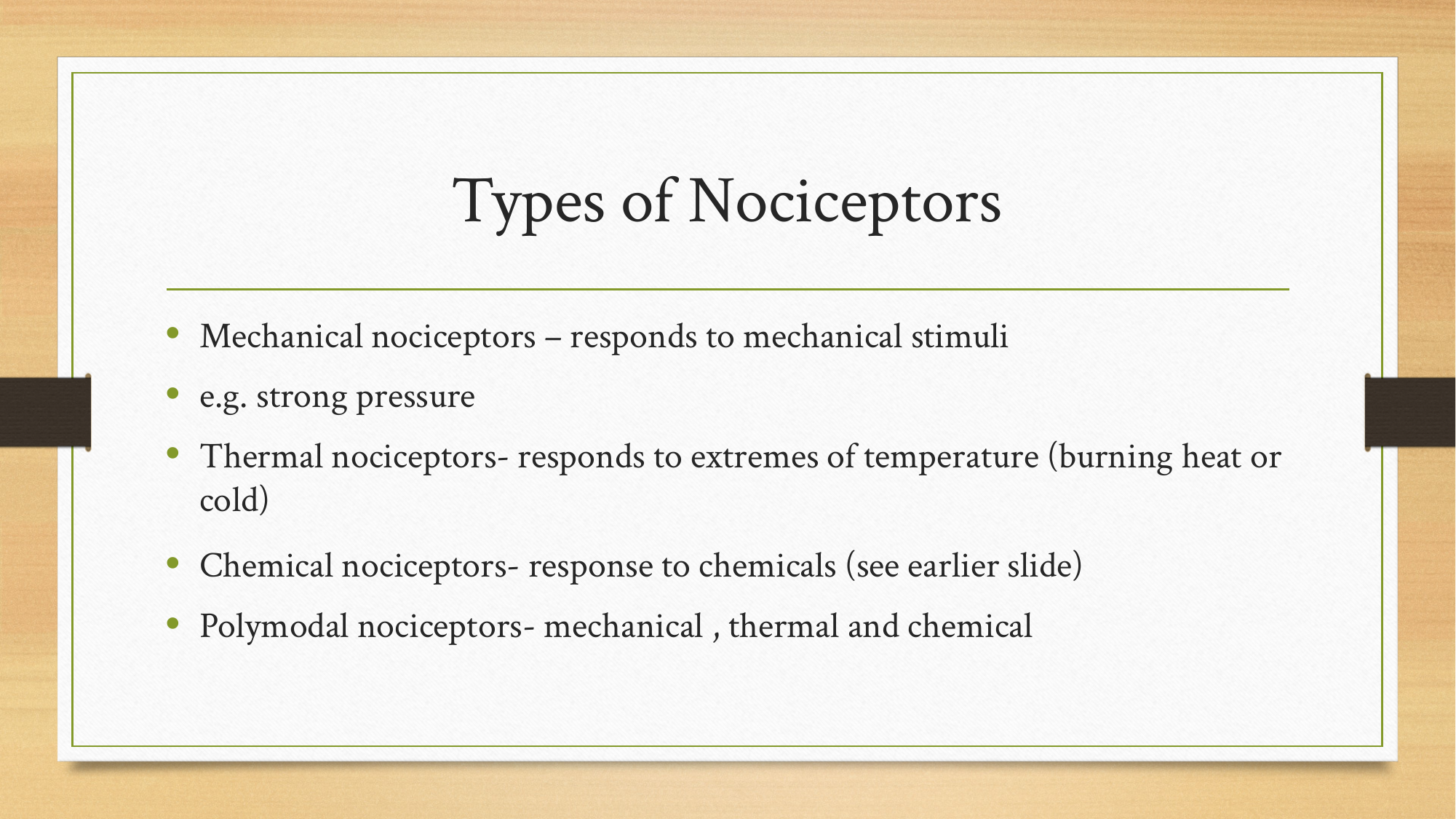

# Types of Nociceptors
Mechanical nociceptors – responds to mechanical stimuli
e.g. strong pressure
Thermal nociceptors- responds to extremes of temperature (burning heat or cold)
Chemical nociceptors- response to chemicals (see earlier slide)
Polymodal nociceptors- mechanical , thermal and chemical